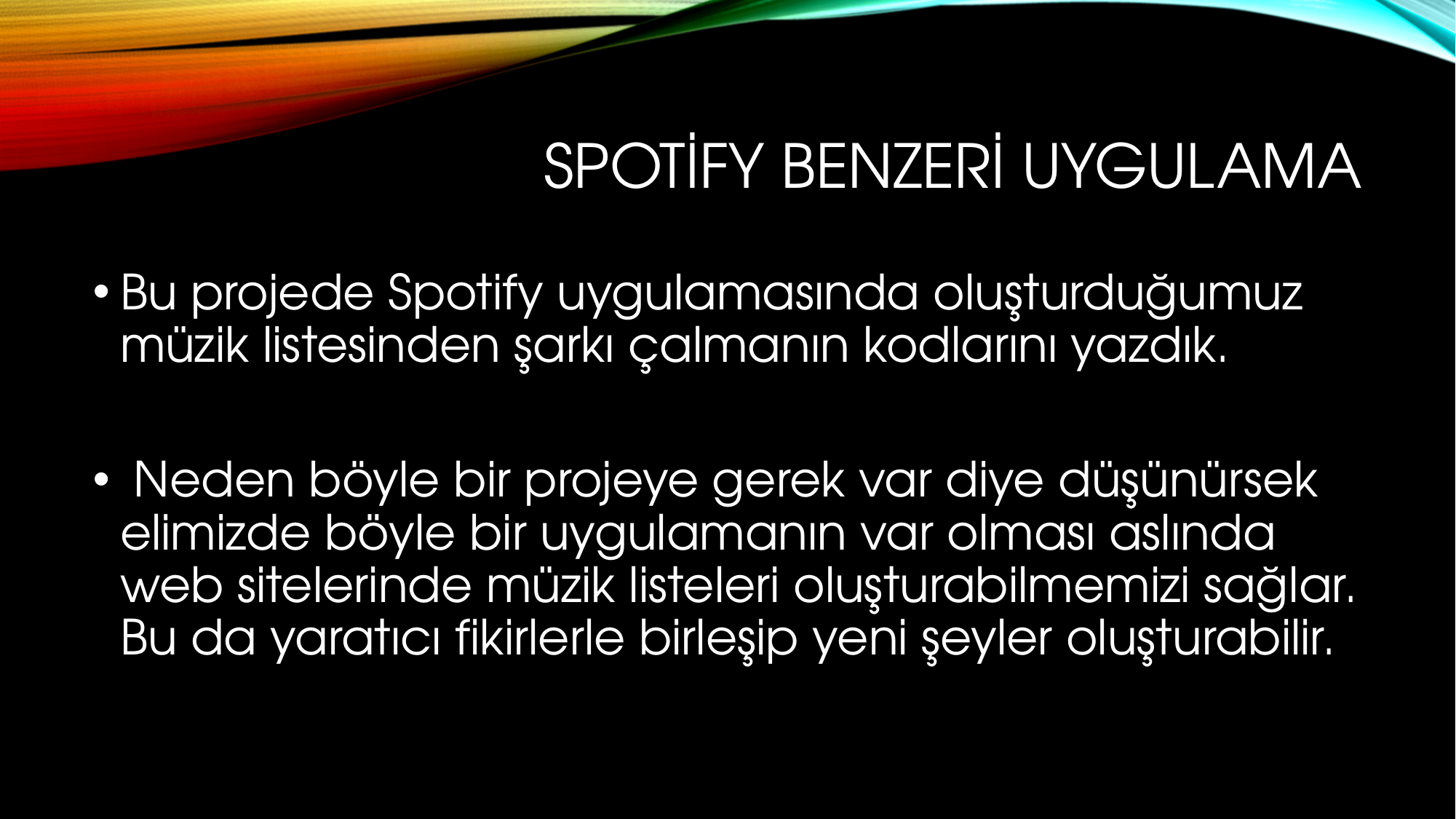

# Spotify benzeri uygulama
Bu projede Spotify uygulamasında oluşturduğumuz müzik listesinden şarkı çalmanın kodlarını yazdık.

 Neden böyle bir projeye gerek var diye düşünürsek elimizde böyle bir uygulamanın var olması aslında web sitelerinde müzik listeleri oluşturabilmemizi sağlar. Bu da yaratıcı fikirlerle birleşip yeni şeyler oluşturabilir.